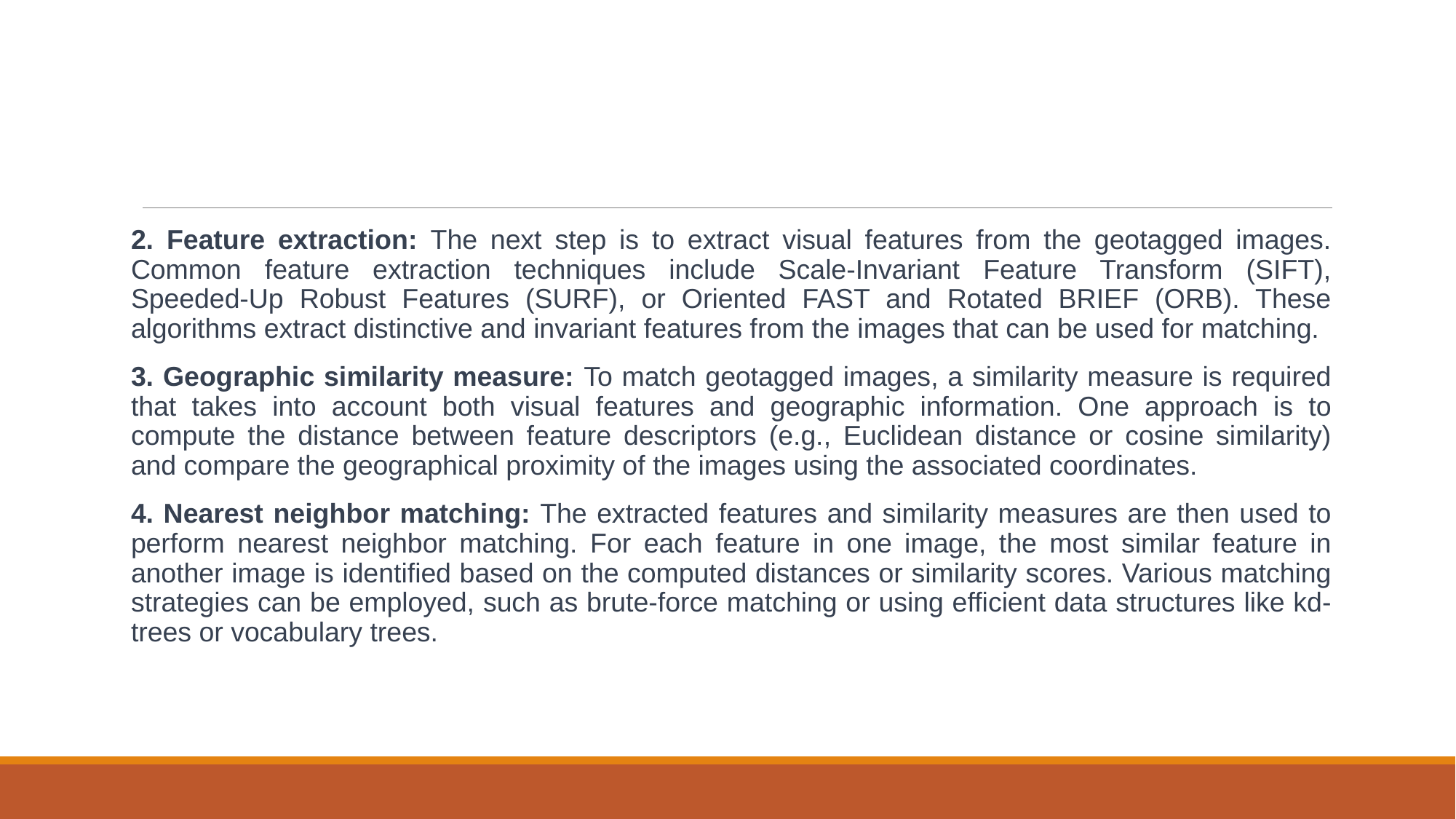

#
2. Feature extraction: The next step is to extract visual features from the geotagged images. Common feature extraction techniques include Scale-Invariant Feature Transform (SIFT), Speeded-Up Robust Features (SURF), or Oriented FAST and Rotated BRIEF (ORB). These algorithms extract distinctive and invariant features from the images that can be used for matching.
3. Geographic similarity measure: To match geotagged images, a similarity measure is required that takes into account both visual features and geographic information. One approach is to compute the distance between feature descriptors (e.g., Euclidean distance or cosine similarity) and compare the geographical proximity of the images using the associated coordinates.
4. Nearest neighbor matching: The extracted features and similarity measures are then used to perform nearest neighbor matching. For each feature in one image, the most similar feature in another image is identified based on the computed distances or similarity scores. Various matching strategies can be employed, such as brute-force matching or using efficient data structures like kd-trees or vocabulary trees.